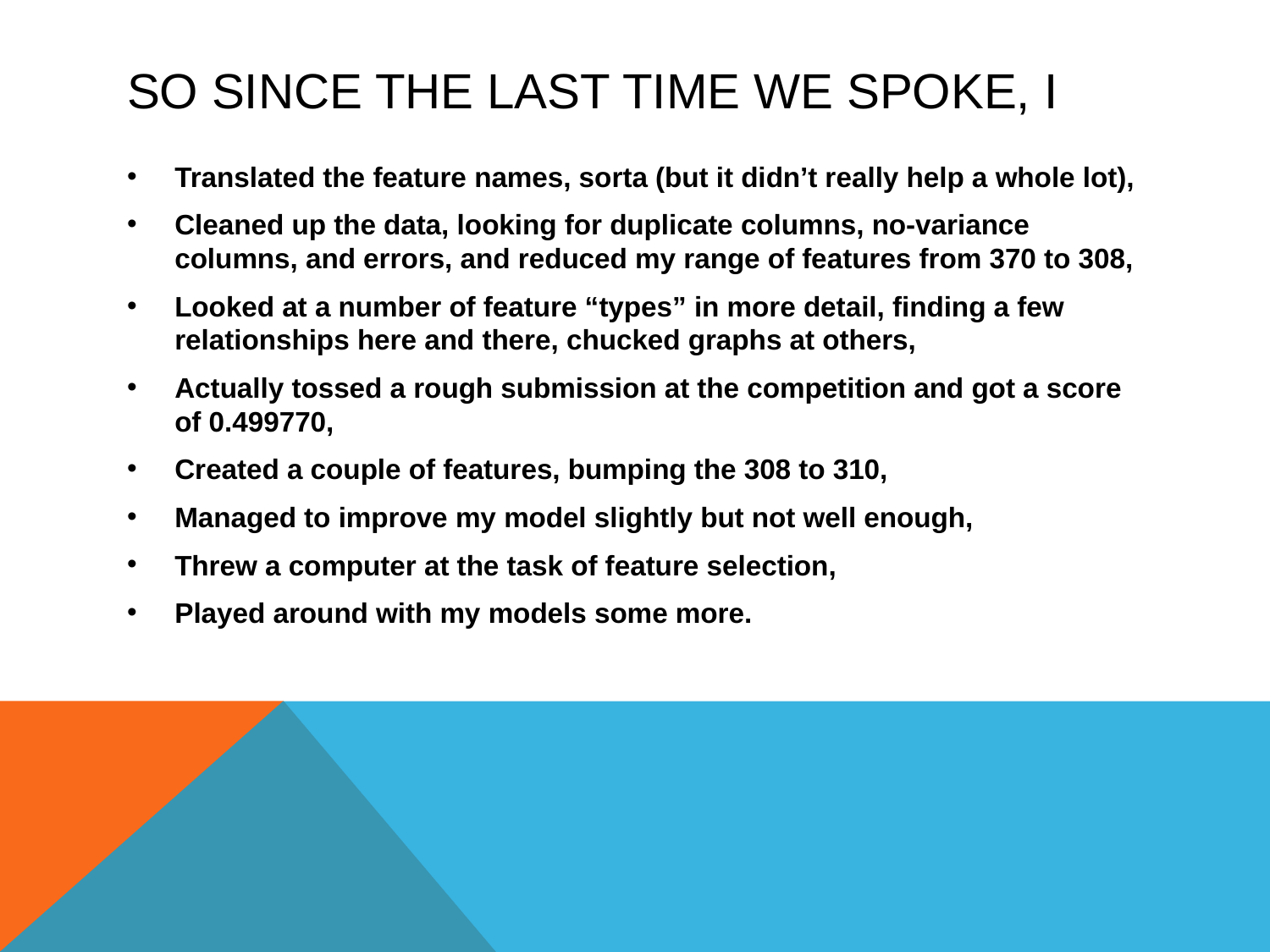

# So since the last time we spoke, I
Translated the feature names, sorta (but it didn’t really help a whole lot),
Cleaned up the data, looking for duplicate columns, no-variance columns, and errors, and reduced my range of features from 370 to 308,
Looked at a number of feature “types” in more detail, finding a few relationships here and there, chucked graphs at others,
Actually tossed a rough submission at the competition and got a score of 0.499770,
Created a couple of features, bumping the 308 to 310,
Managed to improve my model slightly but not well enough,
Threw a computer at the task of feature selection,
Played around with my models some more.